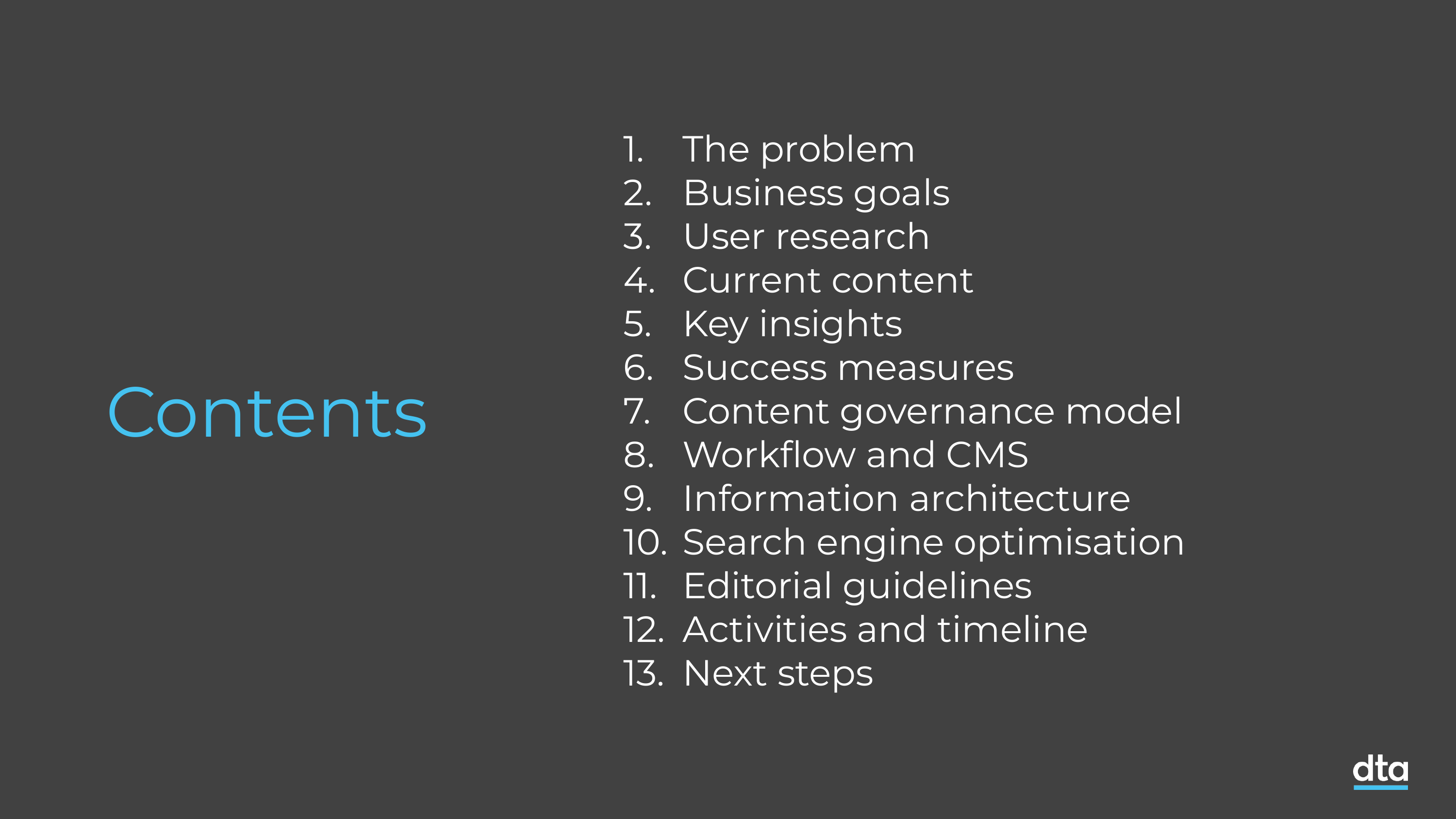

The problem
Business goals
User research
Current content
Key insights
Success measures
Content governance model
Workflow and CMS
Information architecture
Search engine optimisation
Editorial guidelines
Activities and timeline
Next steps
Contents